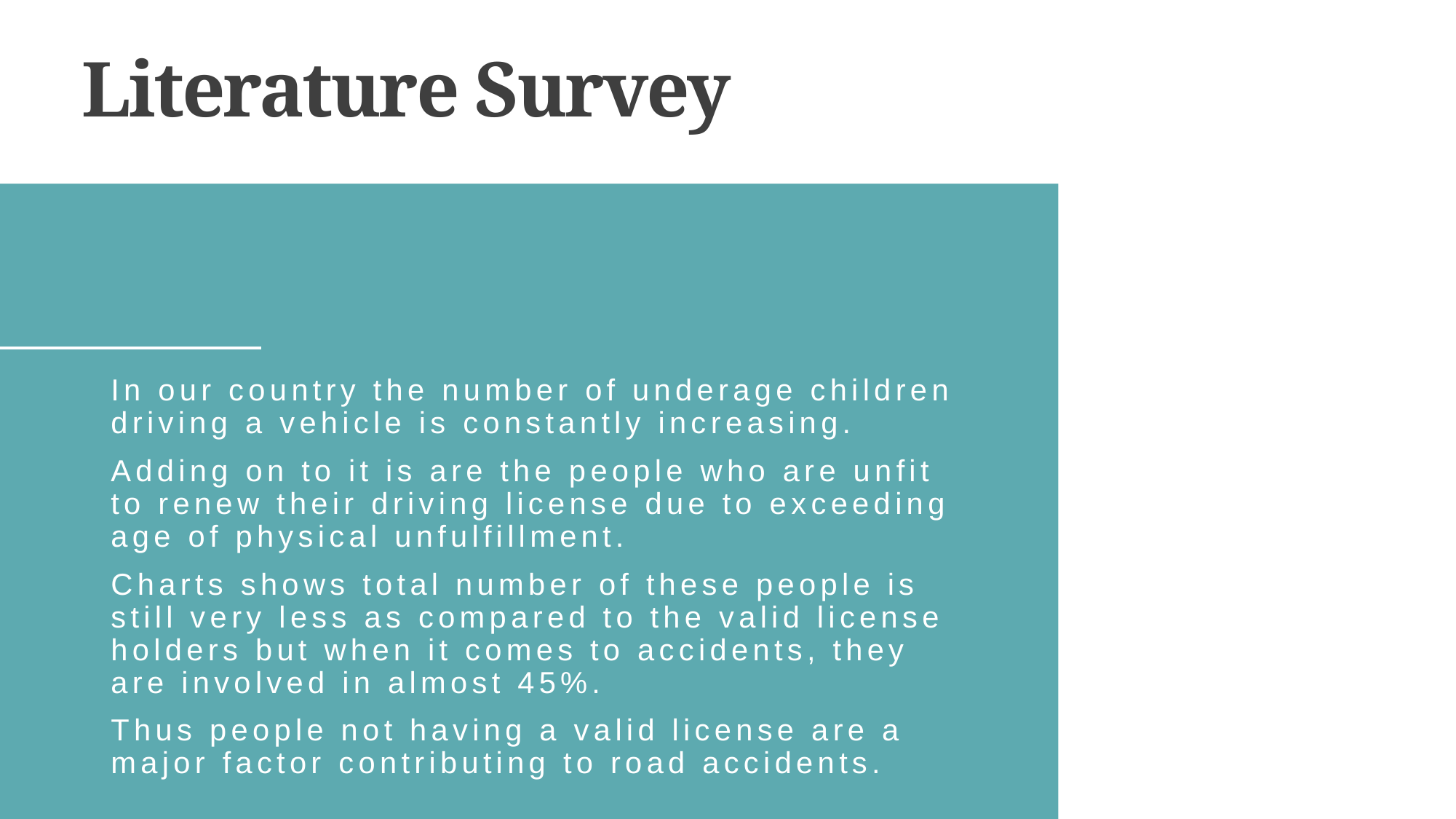

# Literature Survey
In our country the number of underage children driving a vehicle is constantly increasing.
Adding on to it is are the people who are unfit to renew their driving license due to exceeding age of physical unfulfillment.
Charts shows total number of these people is still very less as compared to the valid license holders but when it comes to accidents, they are involved in almost 45%.
Thus people not having a valid license are a major factor contributing to road accidents.